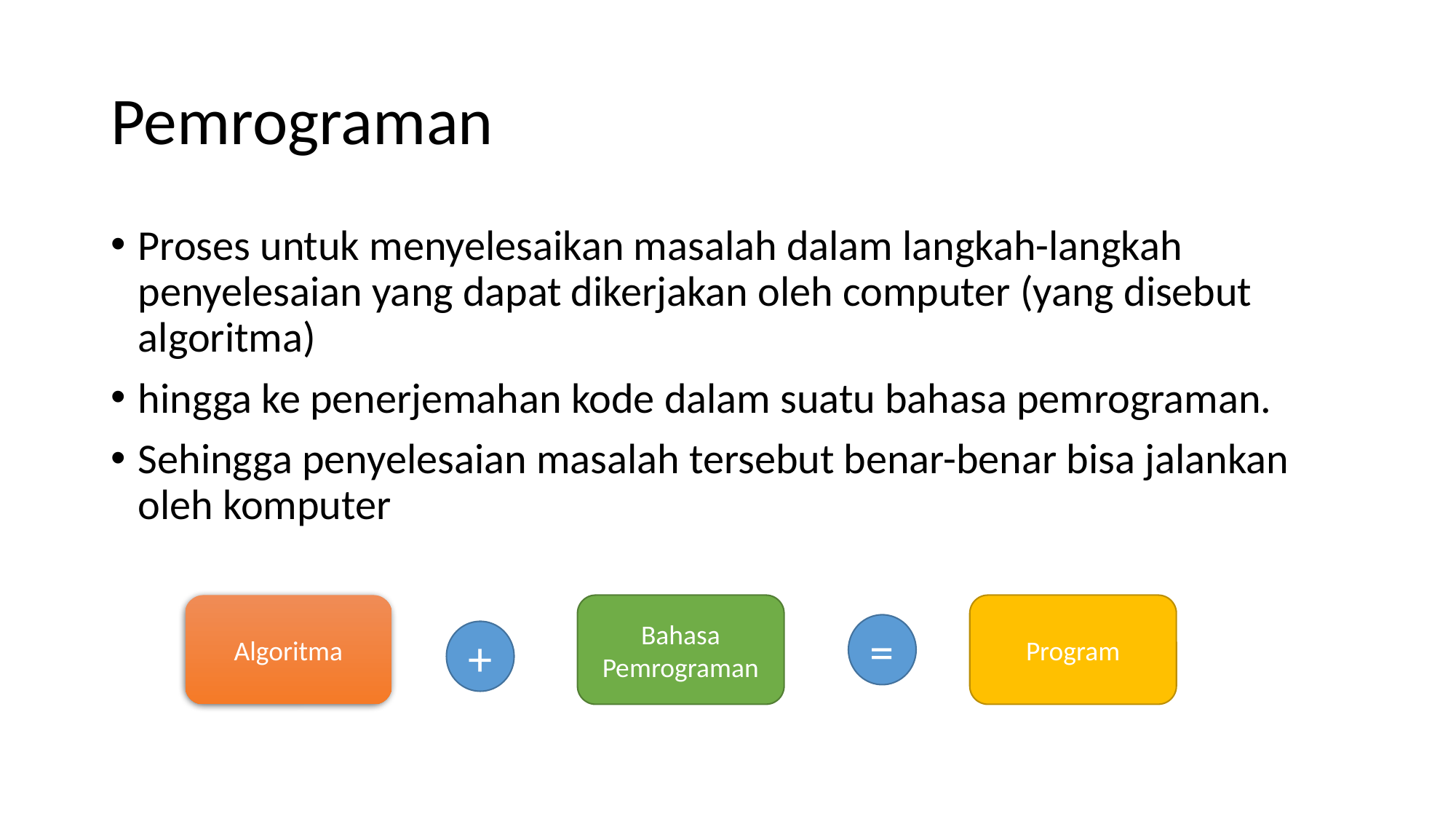

# Pemrograman
Proses untuk menyelesaikan masalah dalam langkah-langkah penyelesaian yang dapat dikerjakan oleh computer (yang disebut algoritma)
hingga ke penerjemahan kode dalam suatu bahasa pemrograman.
Sehingga penyelesaian masalah tersebut benar-benar bisa jalankan oleh komputer
Algoritma
Bahasa Pemrograman
Program
=
+